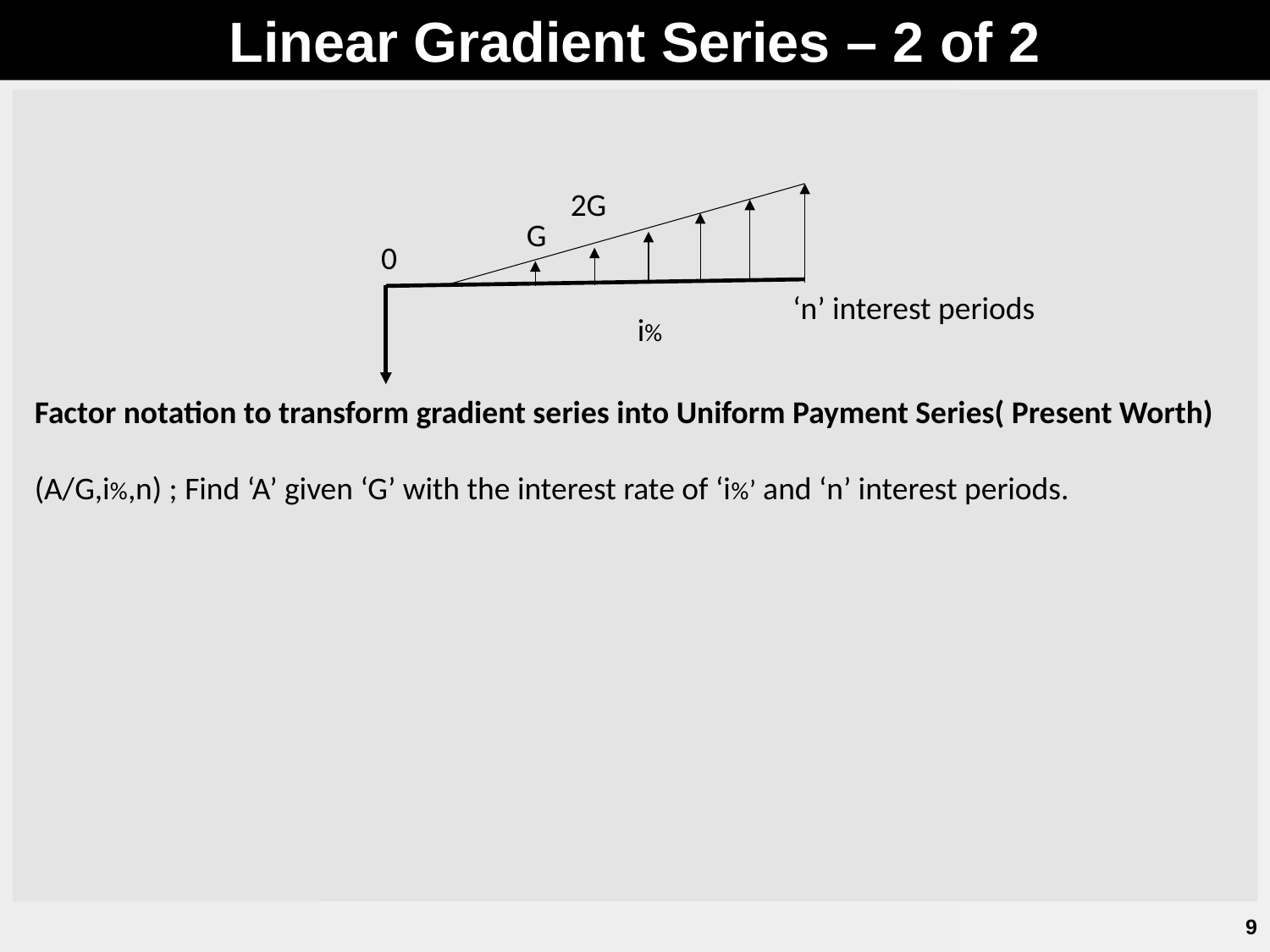

Linear Gradient Series – 2 of 2

2G
G
0
‘n’ interest periods
i%
Factor notation to transform gradient series into Uniform Payment Series( Present Worth)

(A/G,i%,n) ; Find ‘A’ given ‘G’ with the interest rate of ‘i%’ and ‘n’ interest periods.
9